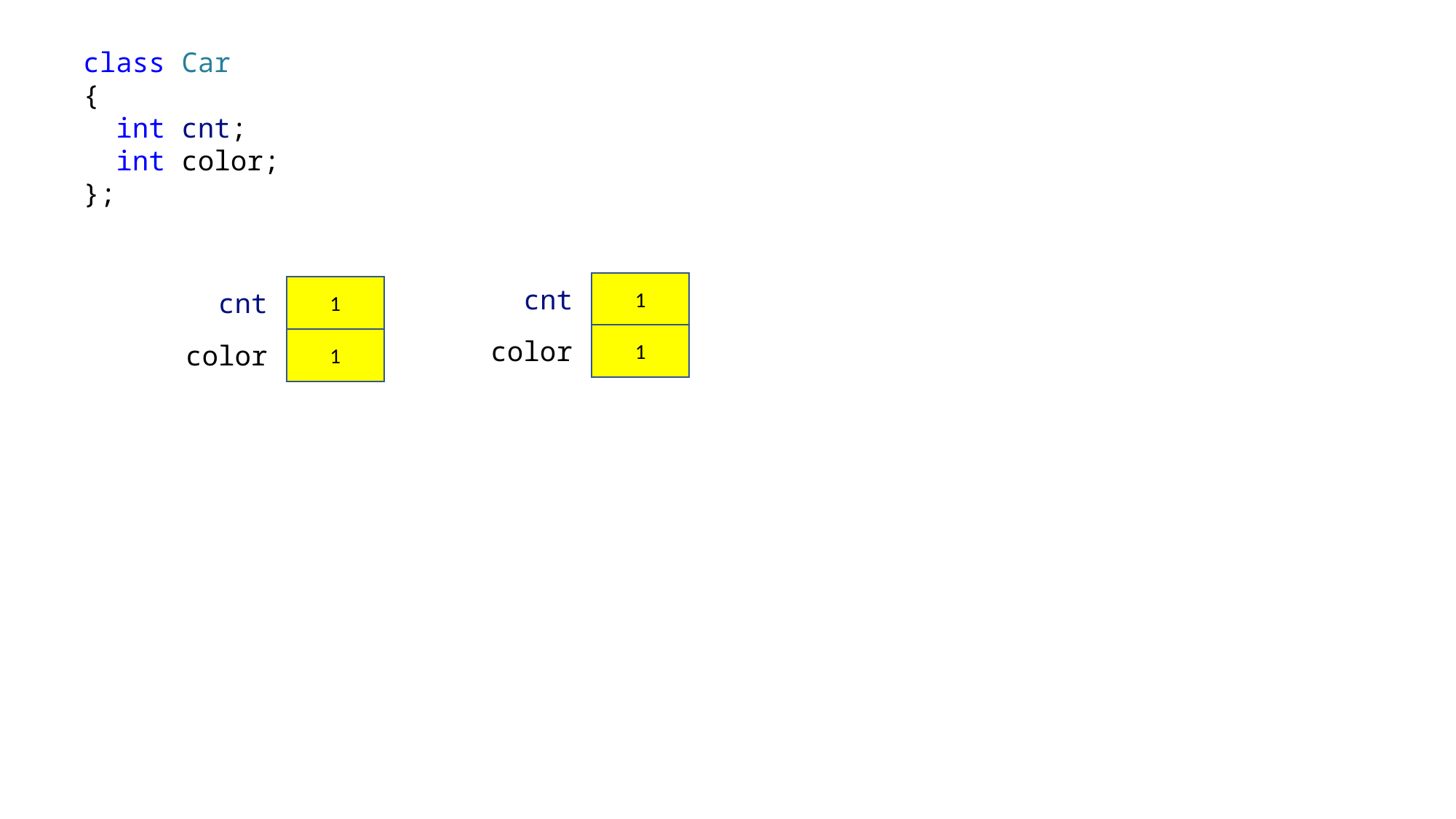

class Car
{
  int cnt;
  int color;
};
1
1
cnt
cnt
1
1
color
color